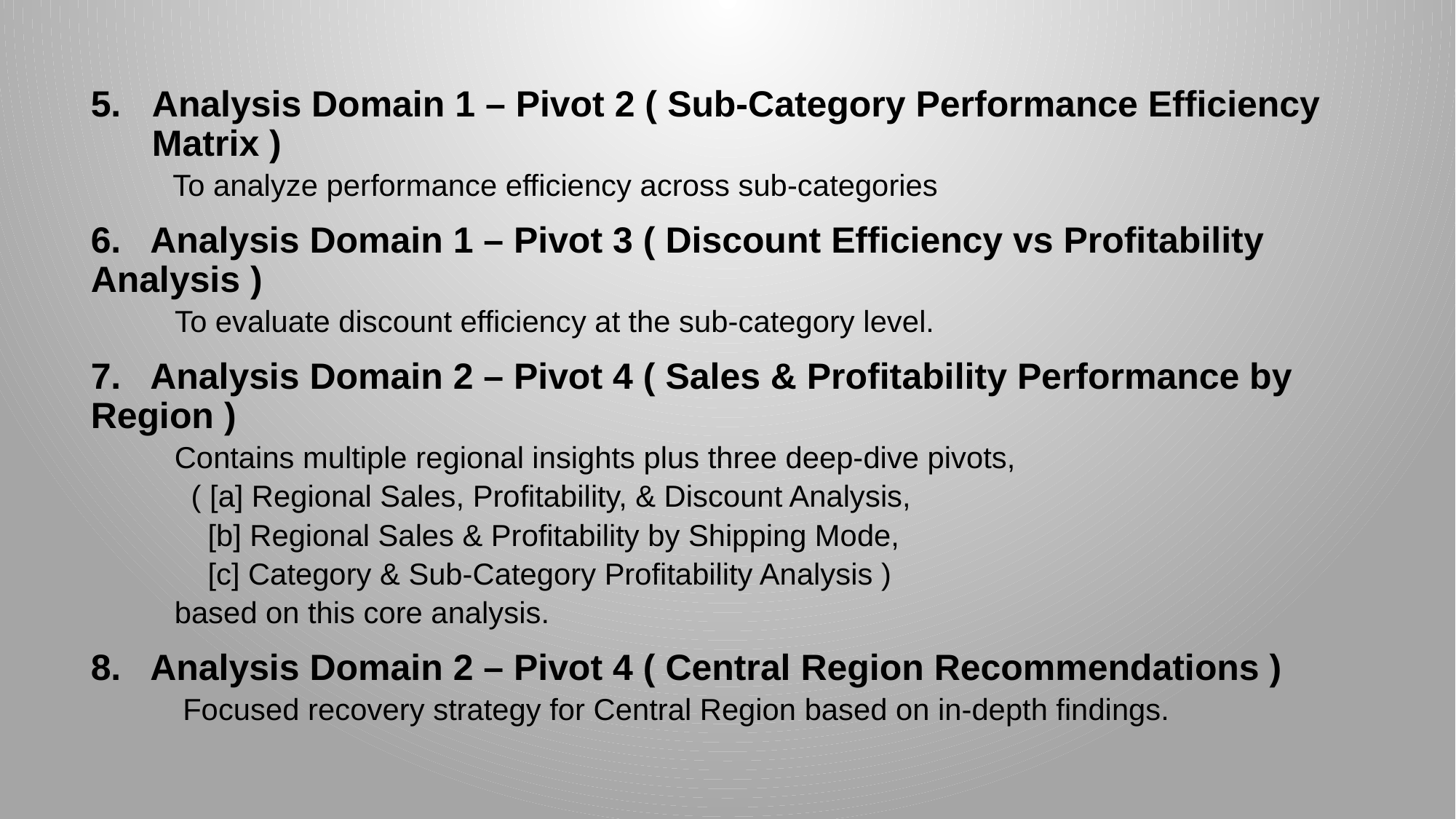

Analysis Domain 1 – Pivot 2 ( Sub-Category Performance Efficiency Matrix )
               To analyze performance efficiency across sub-categories

6.   Analysis Domain 1 – Pivot 3 ( Discount Efficiency vs Profitability Analysis )
                     To evaluate discount efficiency at the sub-category level.

7.   Analysis Domain 2 – Pivot 4 ( Sales & Profitability Performance by Region )
          Contains multiple regional insights plus three deep-dive pivots,
            ( [a] Regional Sales, Profitability, & Discount Analysis,
              [b] Regional Sales & Profitability by Shipping Mode,
              [c] Category & Sub-Category Profitability Analysis )
          based on this core analysis.

8.   Analysis Domain 2 – Pivot 4 ( Central Region Recommendations )
           Focused recovery strategy for Central Region based on in-depth findings.